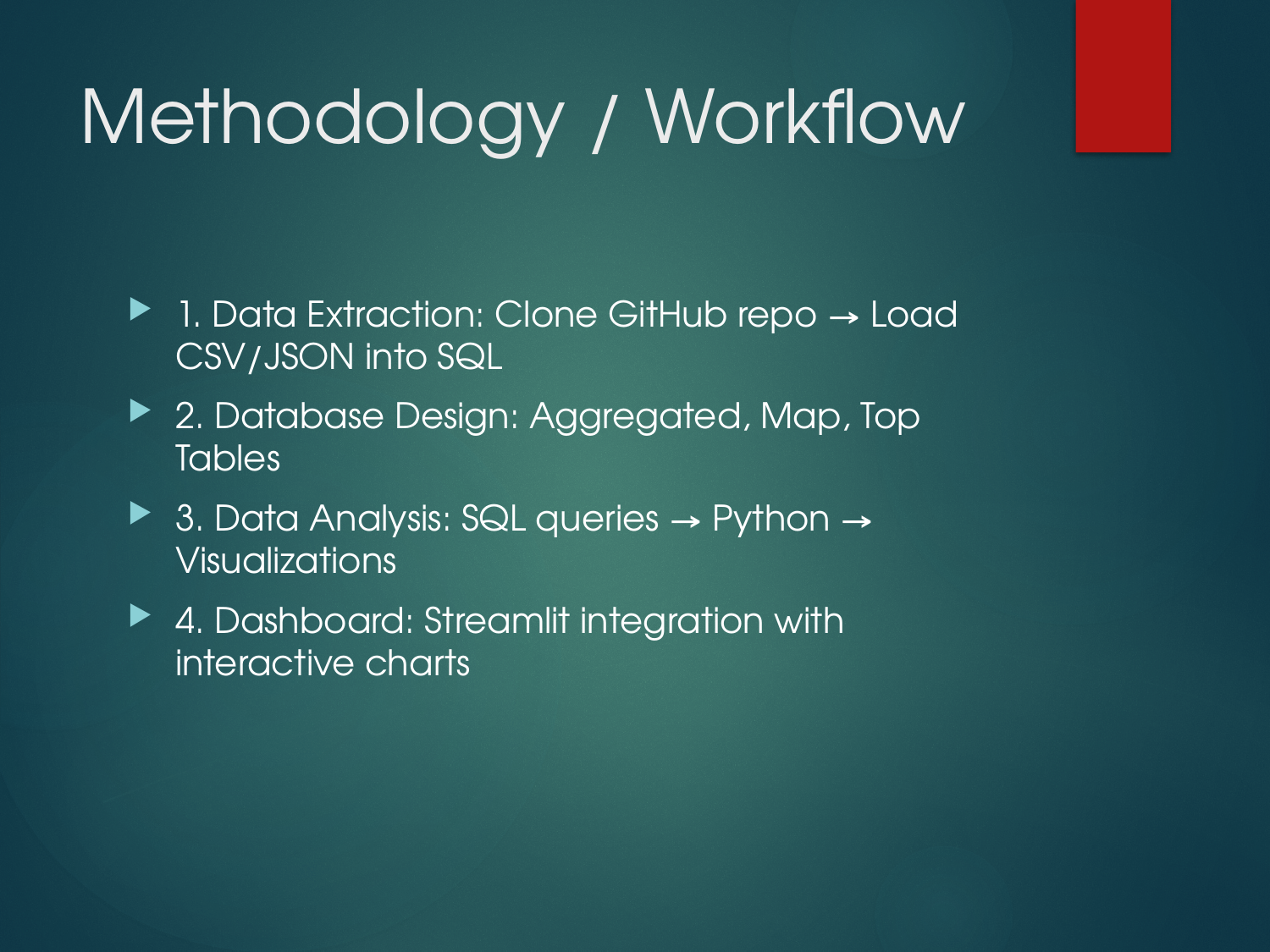

# Methodology / Workflow
1. Data Extraction: Clone GitHub repo → Load CSV/JSON into SQL
2. Database Design: Aggregated, Map, Top Tables
3. Data Analysis: SQL queries → Python → Visualizations
4. Dashboard: Streamlit integration with interactive charts